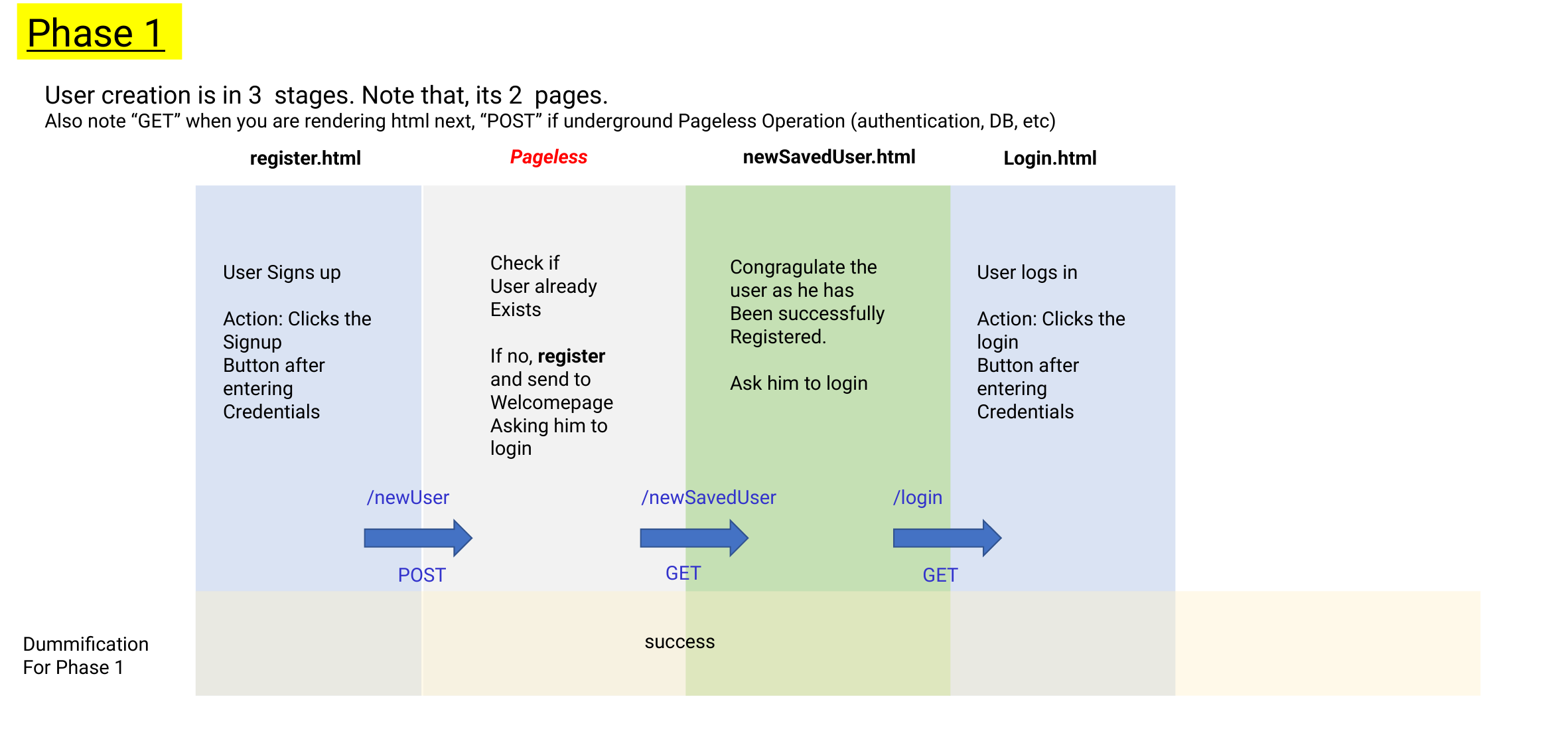

Phase 1
User creation is in 3  stages. Note that, its 2  pages.
Also note “GET” when you are rendering html next, “POST” if underground Pageless Operation (authentication, DB, etc)
newSavedUser.html
Pageless
register.html
Login.html

Check if
User already
Exists

If no, register and send to
Welcomepage
Asking him to
login

Congragulate the user as he has
Been successfully
Registered.

Ask him to login
User Signs up

Action: Clicks the Signup
Button after entering
Credentials

User logs in

Action: Clicks the login
Button after entering
Credentials

/newUser
/newSavedUser
/login

GET
GET
POST

success
Dummification
For Phase 1